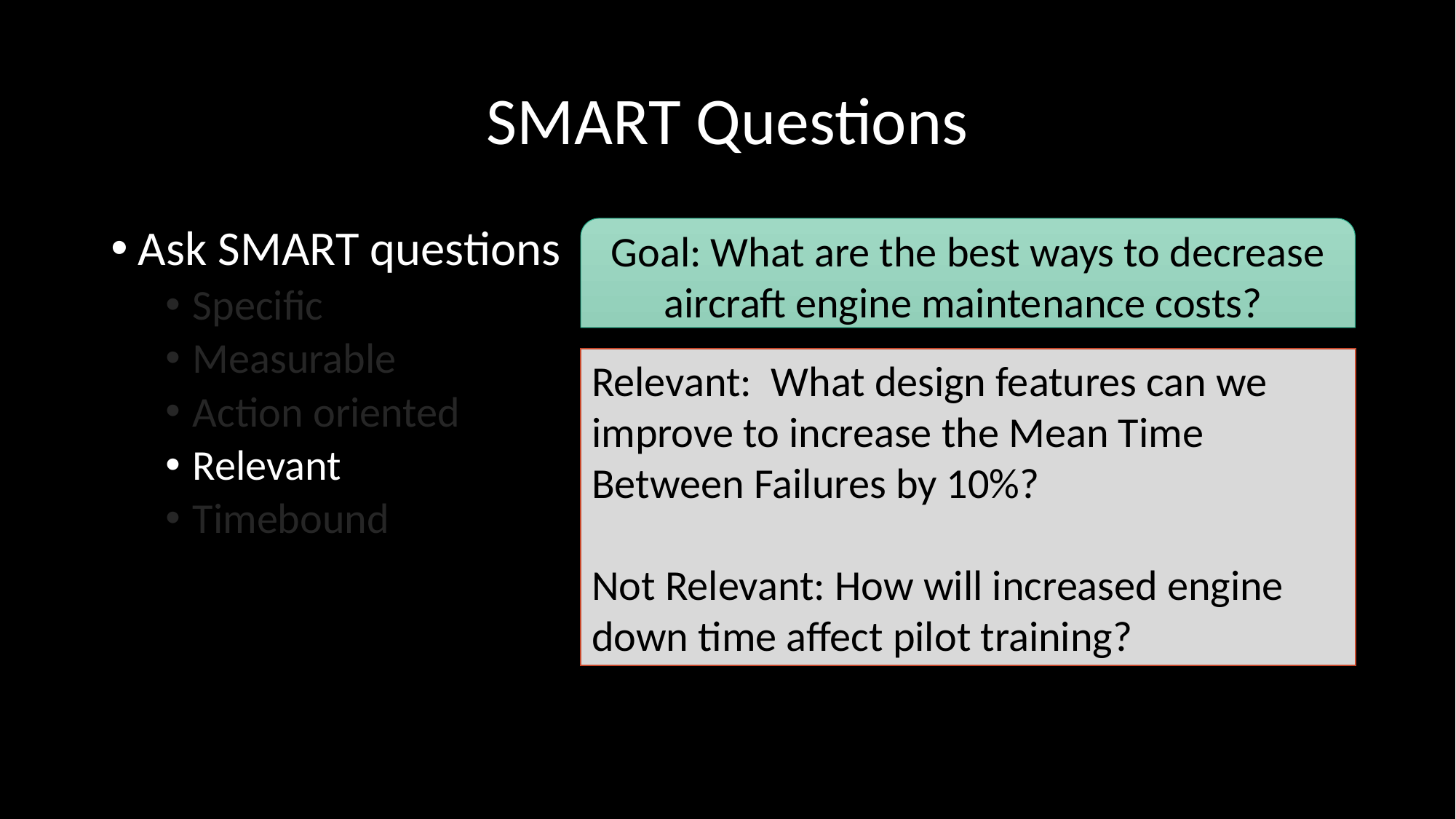

# SMART Questions
Ask SMART questions
Specific
Measurable
Action oriented
Relevant
Timebound
Goal: What are the best ways to decrease aircraft engine maintenance costs?
Relevant:  What design features can we improve to increase the Mean Time Between Failures by 10%?

Not Relevant: How will increased engine down time affect pilot training?